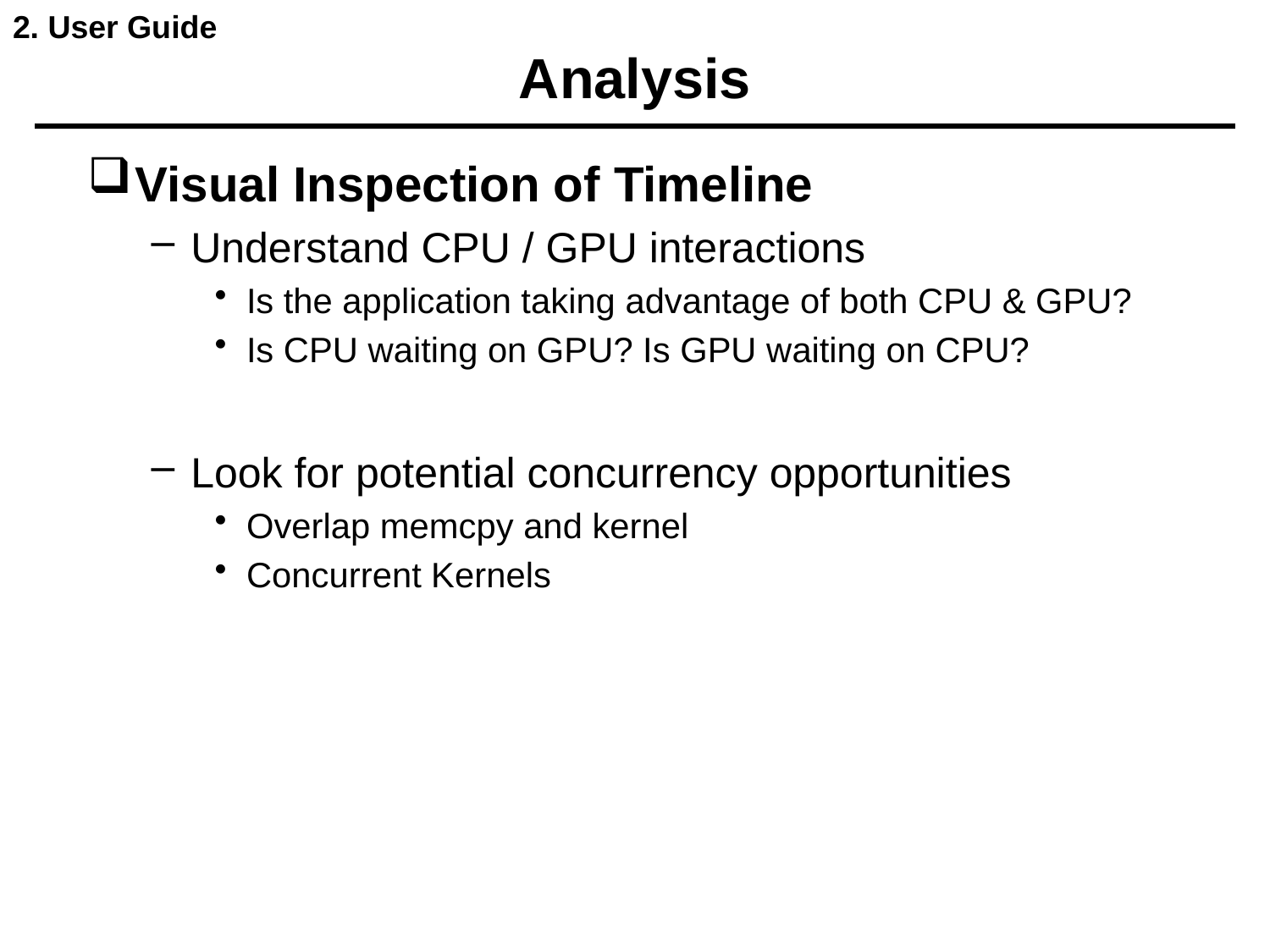

2. User Guide
# Analysis
Visual Inspection of Timeline
Understand CPU / GPU interactions
Is the application taking advantage of both CPU & GPU?
Is CPU waiting on GPU? Is GPU waiting on CPU?

Look for potential concurrency opportunities
Overlap memcpy and kernel
Concurrent Kernels